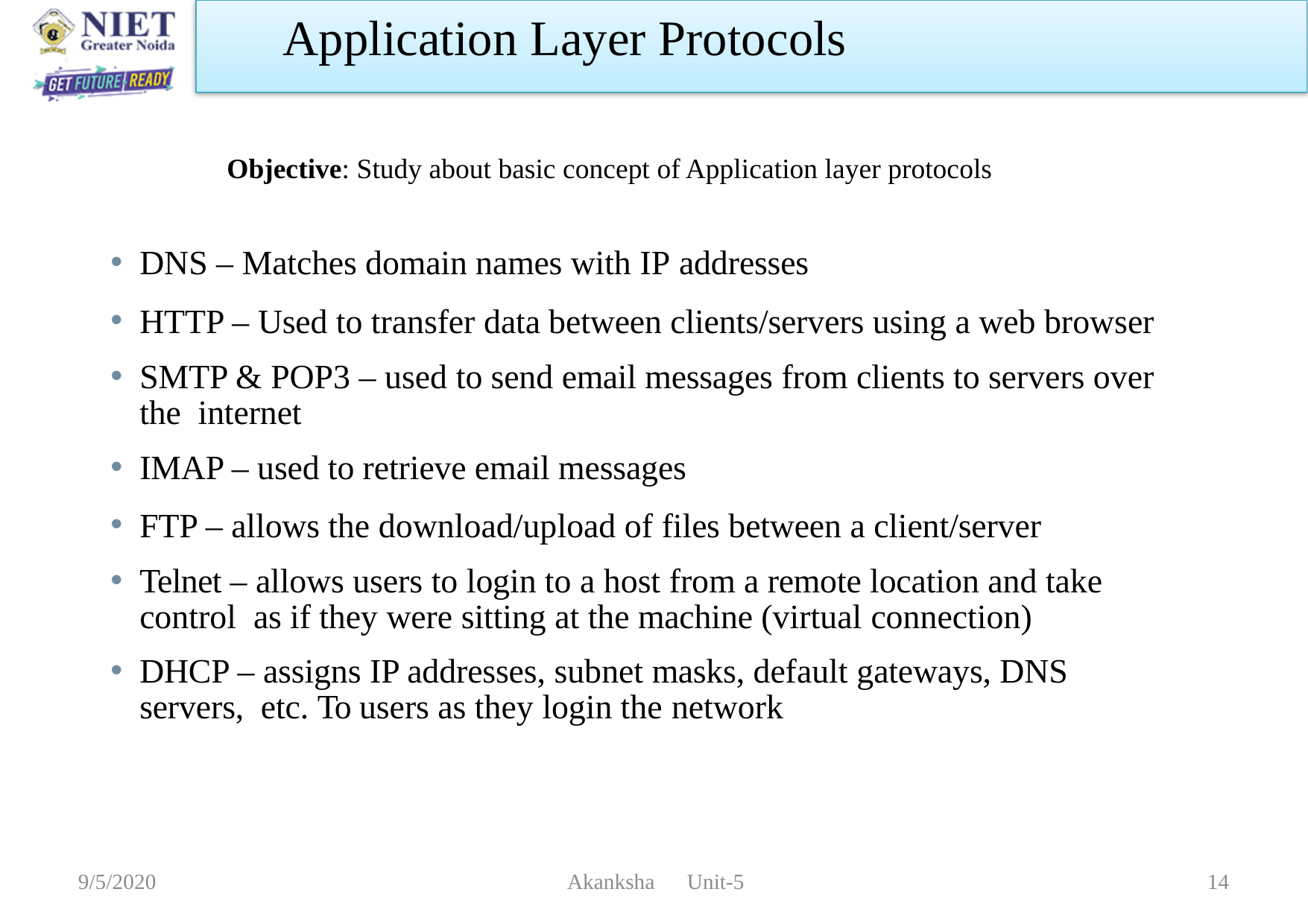

Application Layer Protocols

DNS – Matches domain names with IP addresses
HTTP – Used to transfer data between clients/servers using a web browser
SMTP & POP3 – used to send email messages from clients to servers over the  internet
IMAP – used to retrieve email messages
FTP – allows the download/upload of files between a client/server
Telnet – allows users to login to a host from a remote location and take control  as if they were sitting at the machine (virtual connection)
DHCP – assigns IP addresses, subnet masks, default gateways, DNS servers,  etc. To users as they login the network
Objective: Study about basic concept of Application layer protocols
9/5/2020
 Akanksha      Unit-5
14